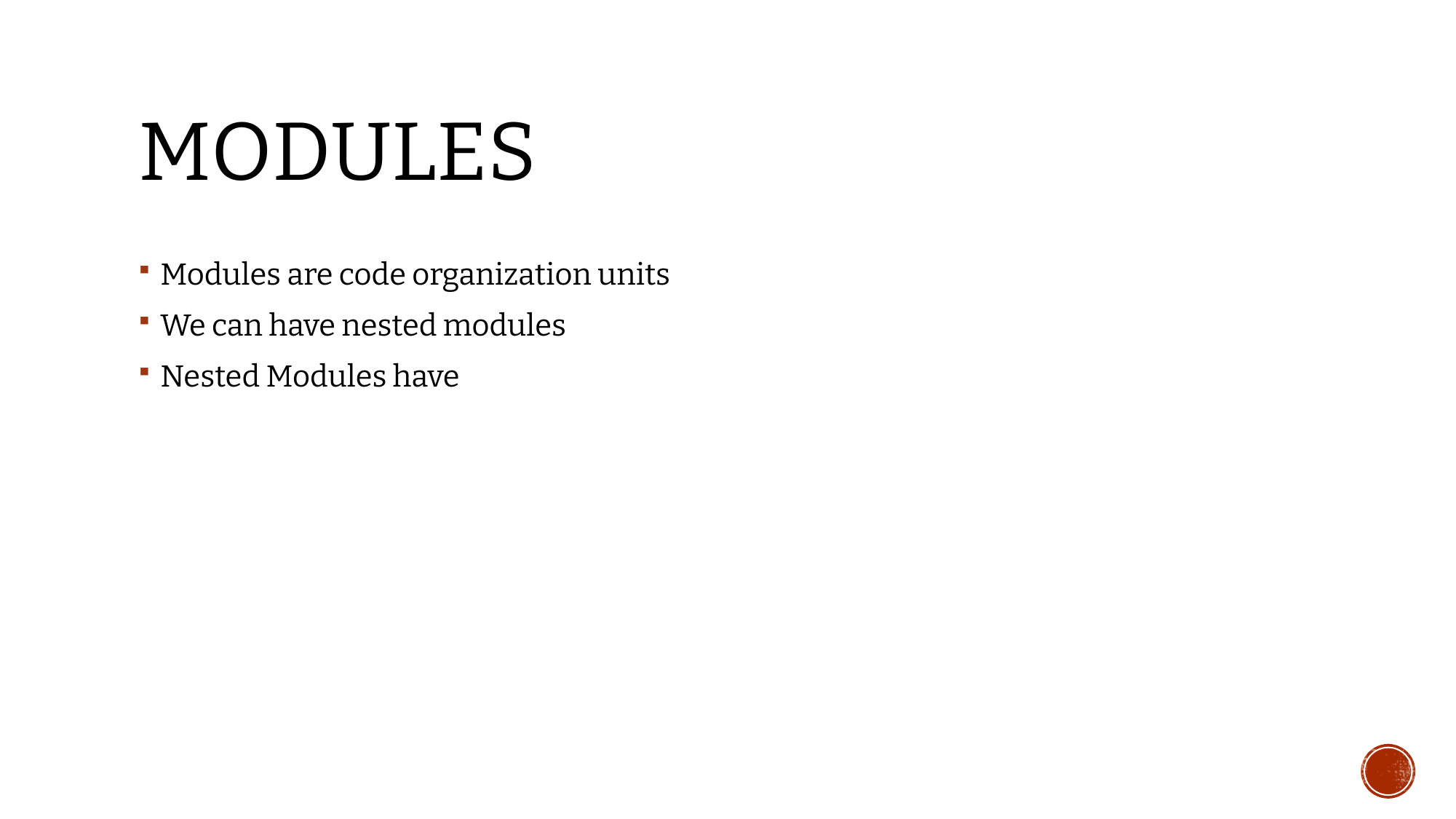

# Modules
Modules are code organization units
We can have nested modules
Nested Modules have